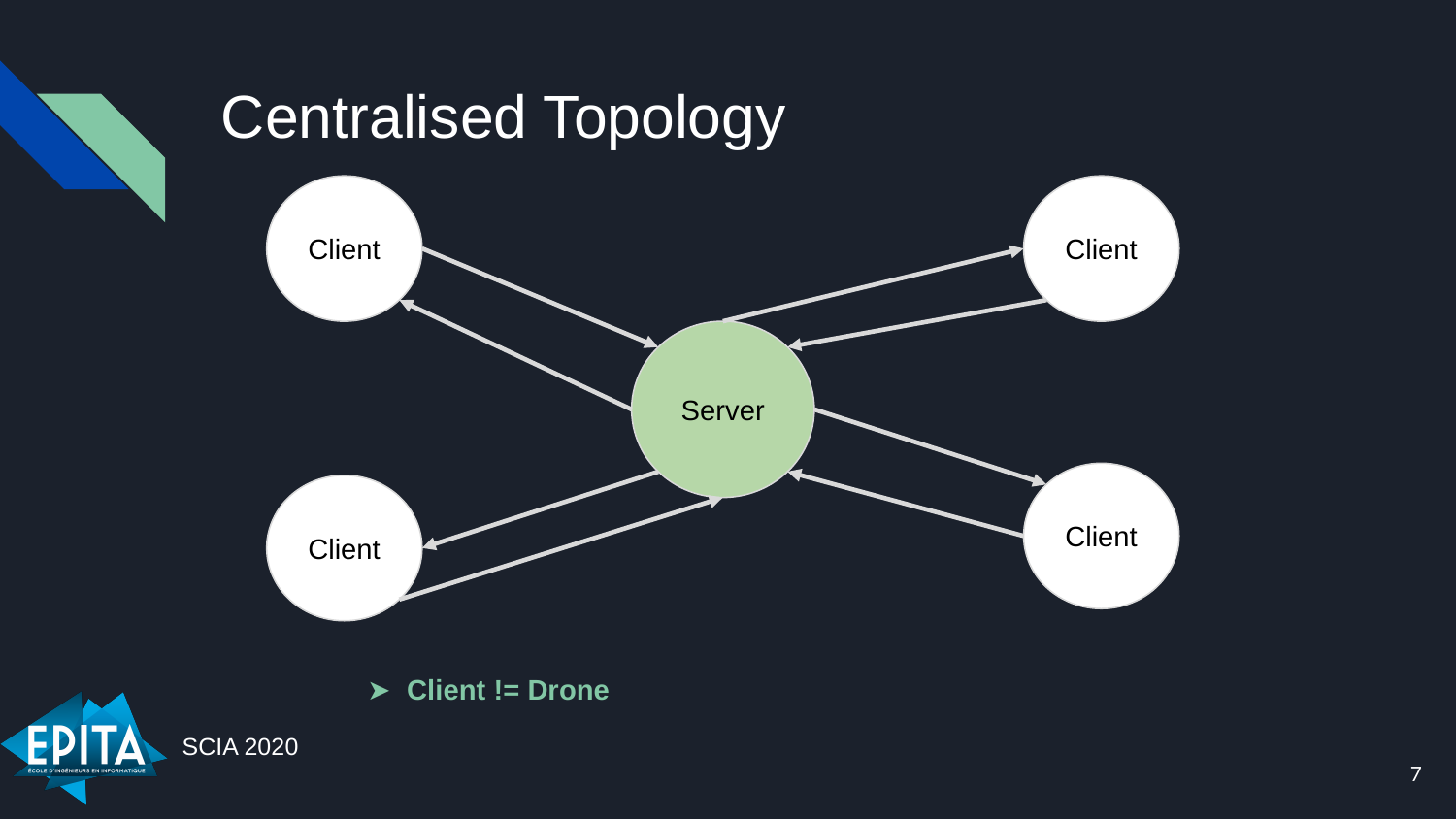

# Centralised Topology
Client
Client

Server
Client
Client
➤  Client != Drone
7